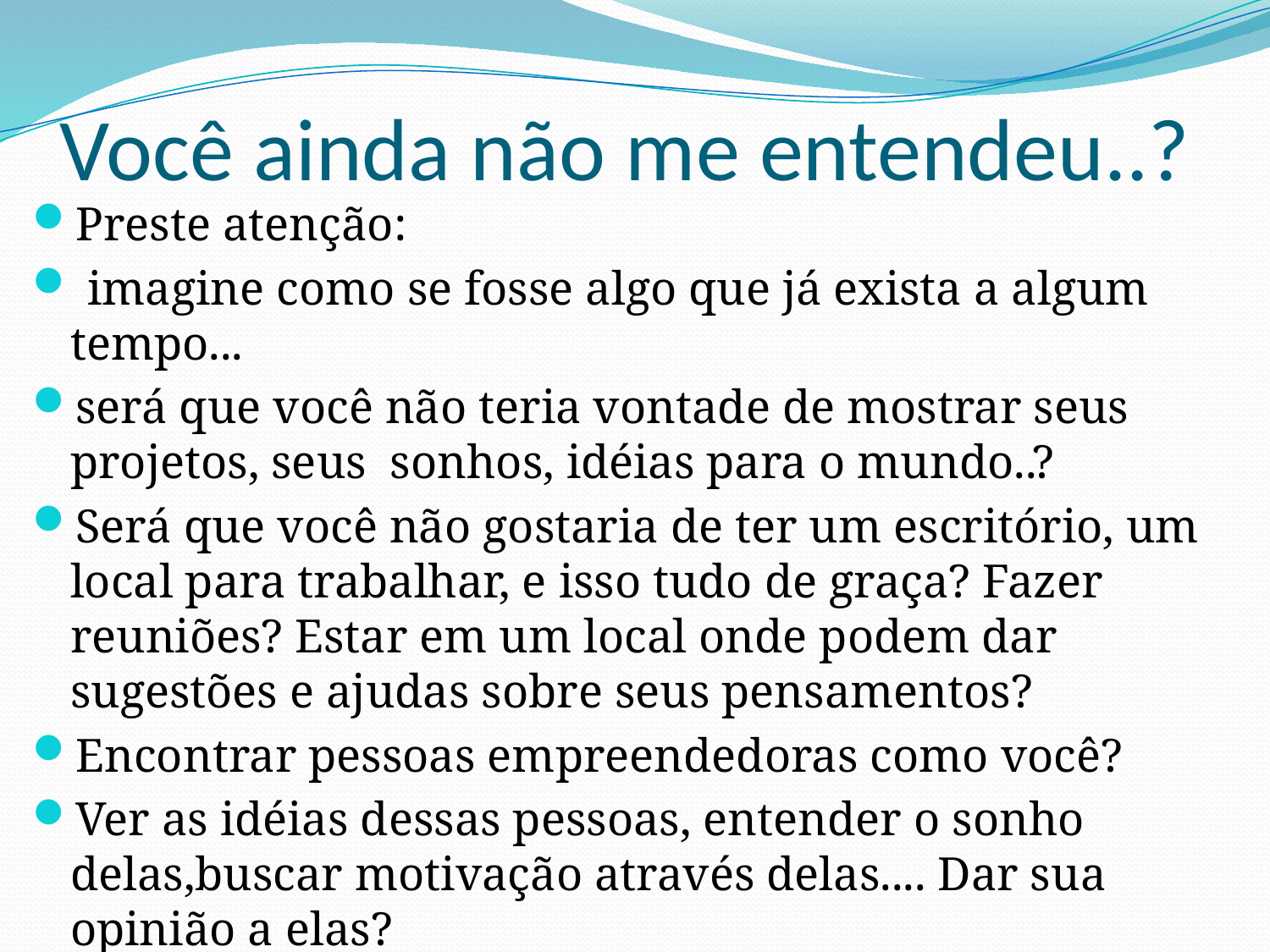

# Você ainda não me entendeu..?
Preste atenção:
 imagine como se fosse algo que já exista a algum tempo...
será que você não teria vontade de mostrar seus projetos, seus  sonhos, idéias para o mundo..?
Será que você não gostaria de ter um escritório, um local para trabalhar, e isso tudo de graça? Fazer reuniões? Estar em um local onde podem dar sugestões e ajudas sobre seus pensamentos?
Encontrar pessoas empreendedoras como você?
Ver as idéias dessas pessoas, entender o sonho delas,buscar motivação através delas.... Dar sua opinião a elas?